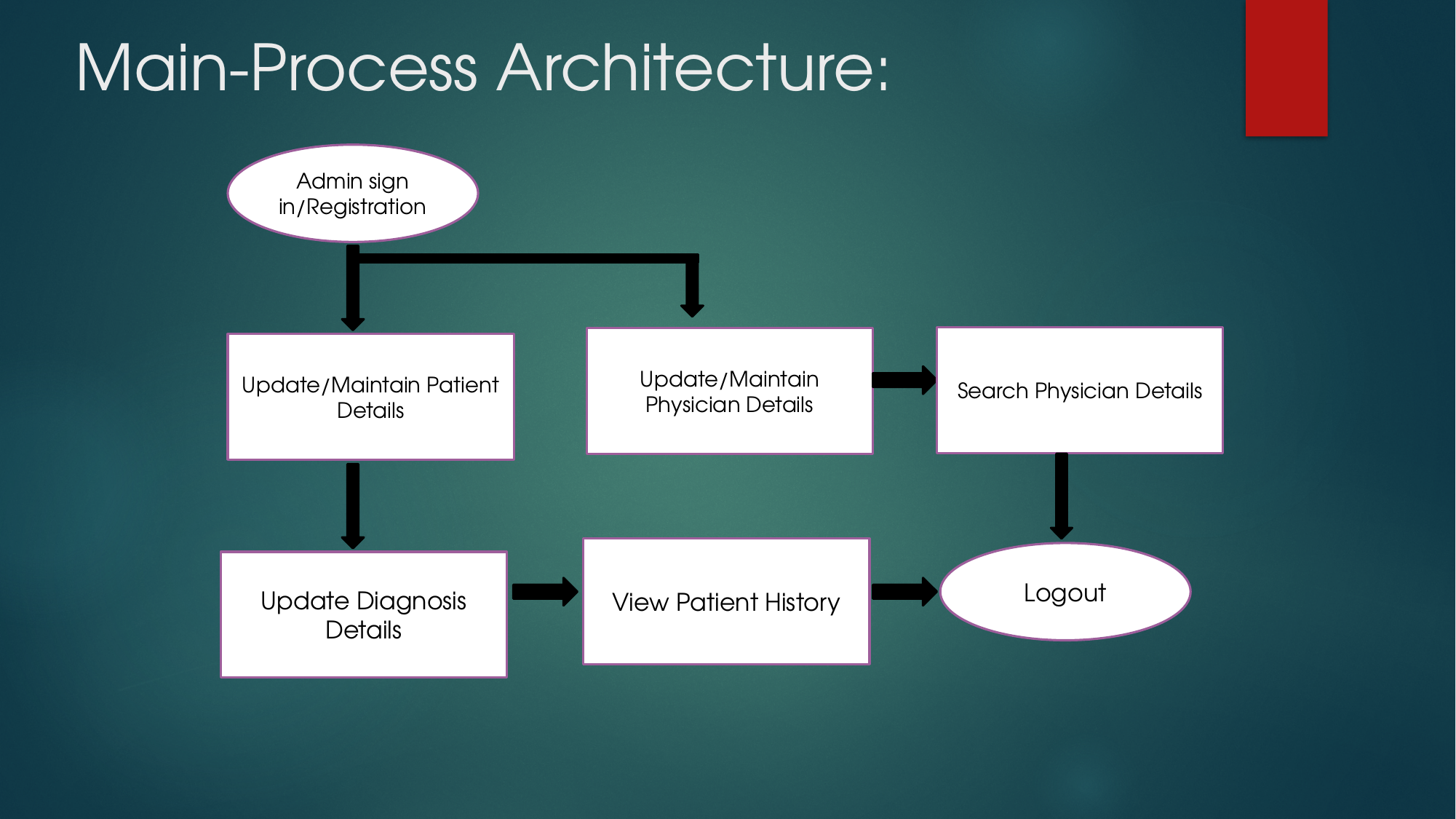

# Main-Process Architecture:
Admin sign in/Registration

Search Physician Details
Update/Maintain Physician Details
Update/Maintain Patient Details

View Patient History
Logout
Update Diagnosis Details